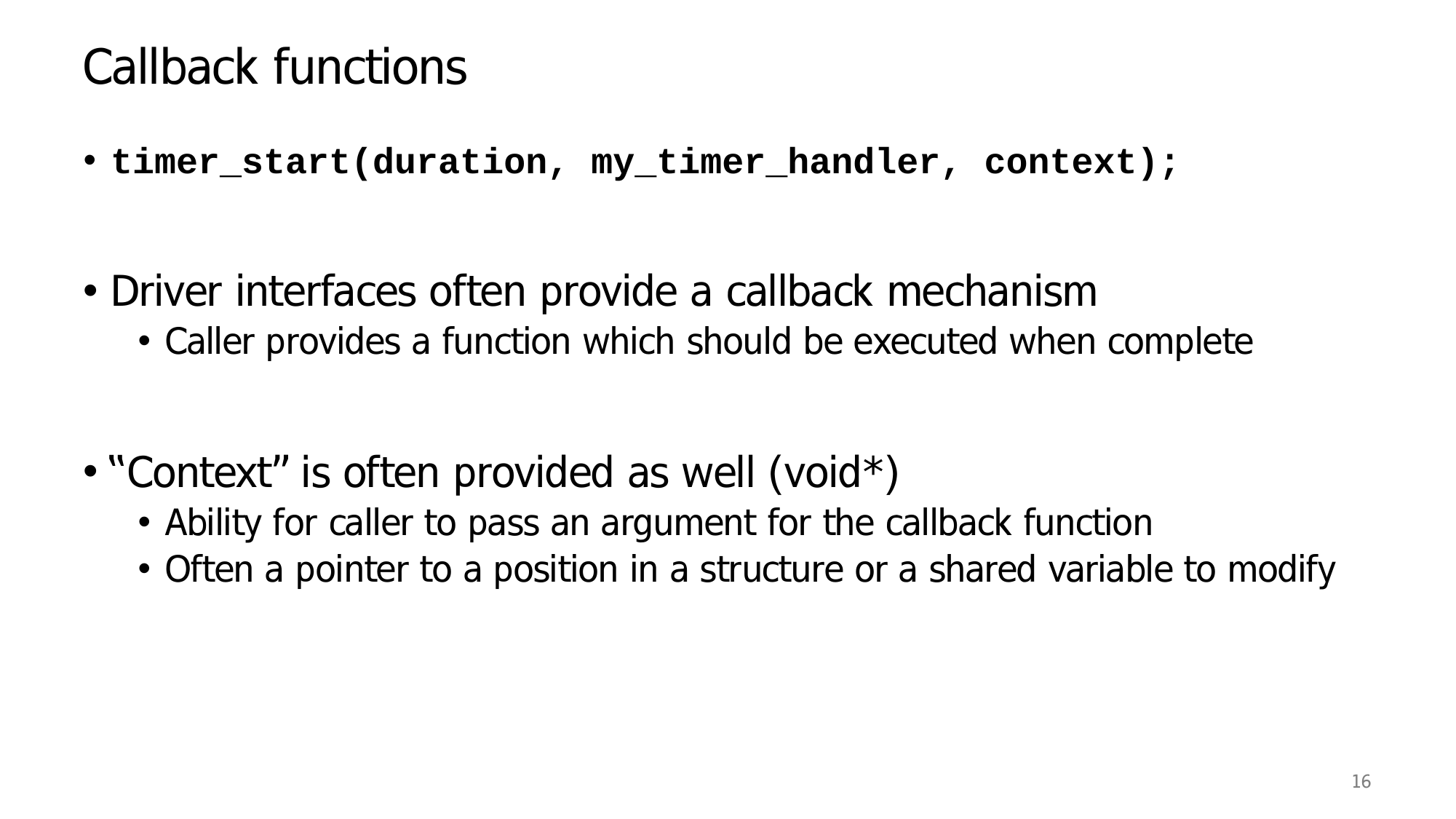

# Callback functions
timer_start(duration, my_timer_handler, context);

Driver interfaces often provide a callback mechanism
Caller provides a function which should be executed when complete

“Context” is often provided as well (void*)
Ability for caller to pass an argument for the callback function
Often a pointer to a position in a structure or a shared variable to modify
16